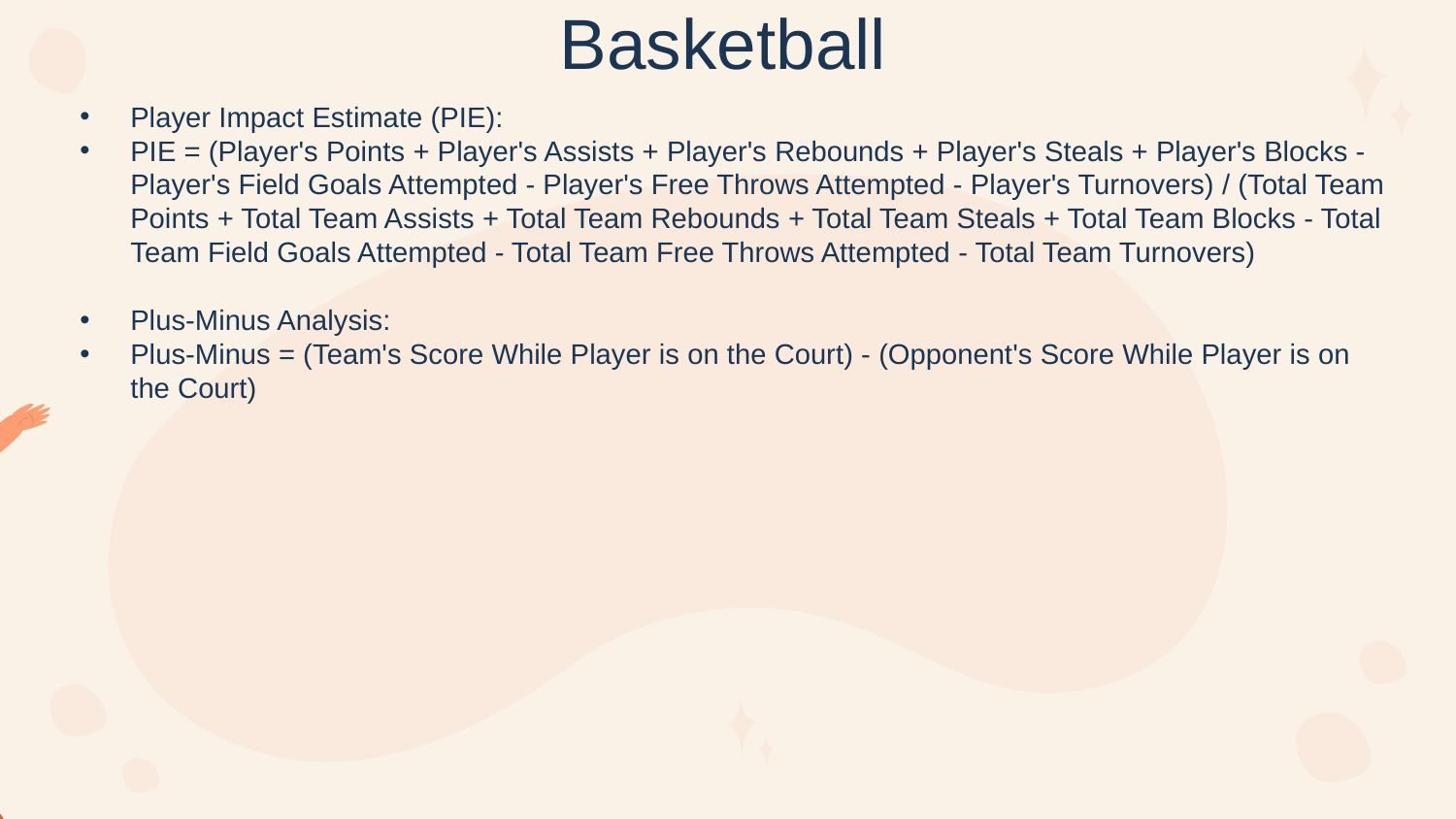

# Basketball
Player Impact Estimate (PIE):
PIE = (Player's Points + Player's Assists + Player's Rebounds + Player's Steals + Player's Blocks - Player's Field Goals Attempted - Player's Free Throws Attempted - Player's Turnovers) / (Total Team Points + Total Team Assists + Total Team Rebounds + Total Team Steals + Total Team Blocks - Total Team Field Goals Attempted - Total Team Free Throws Attempted - Total Team Turnovers)

Plus-Minus Analysis:
Plus-Minus = (Team's Score While Player is on the Court) - (Opponent's Score While Player is on the Court)